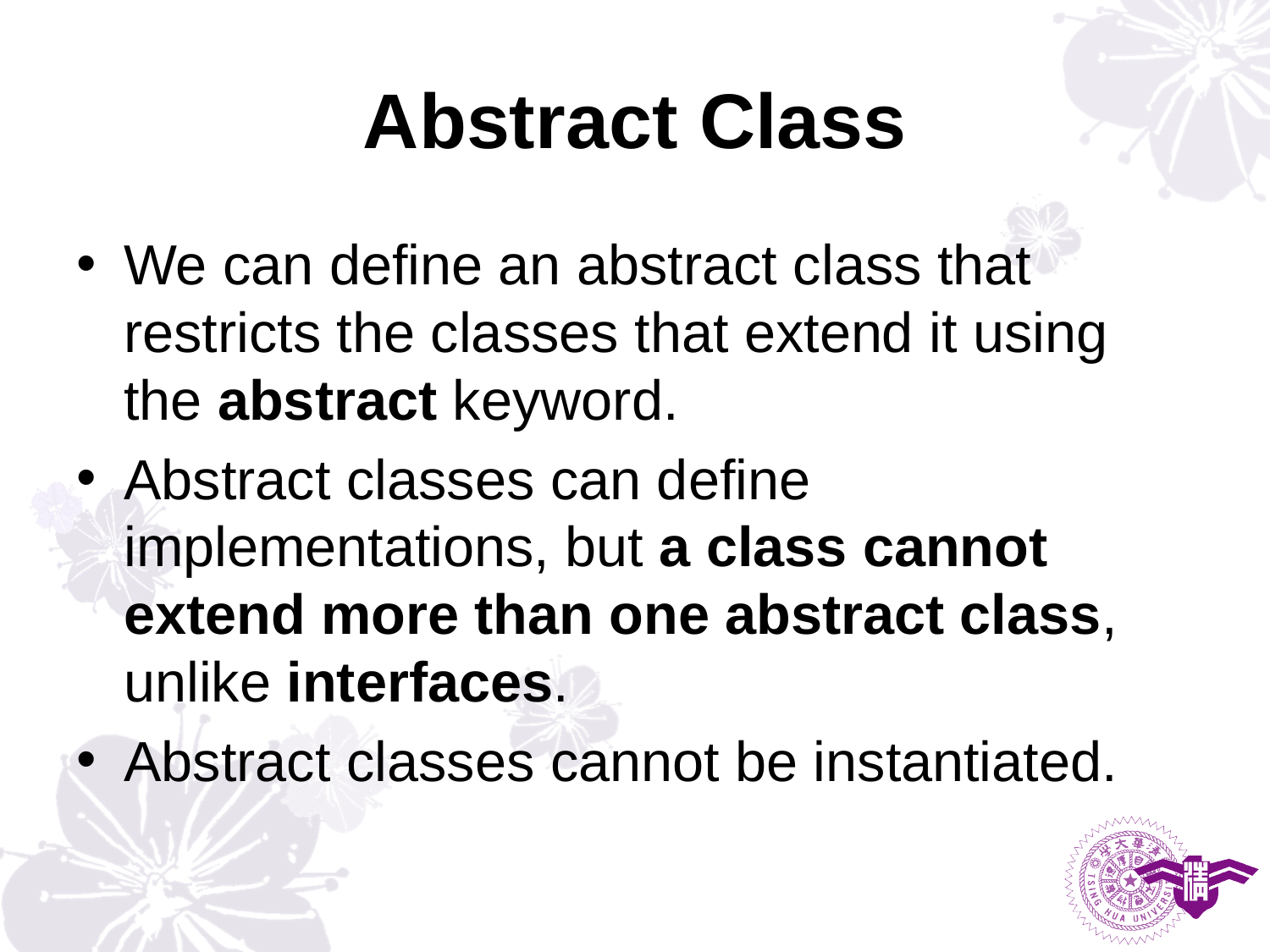

# Abstract Class
We can define an abstract class that restricts the classes that extend it using the abstract keyword.
Abstract classes can define implementations, but a class cannot extend more than one abstract class, unlike interfaces.
Abstract classes cannot be instantiated.